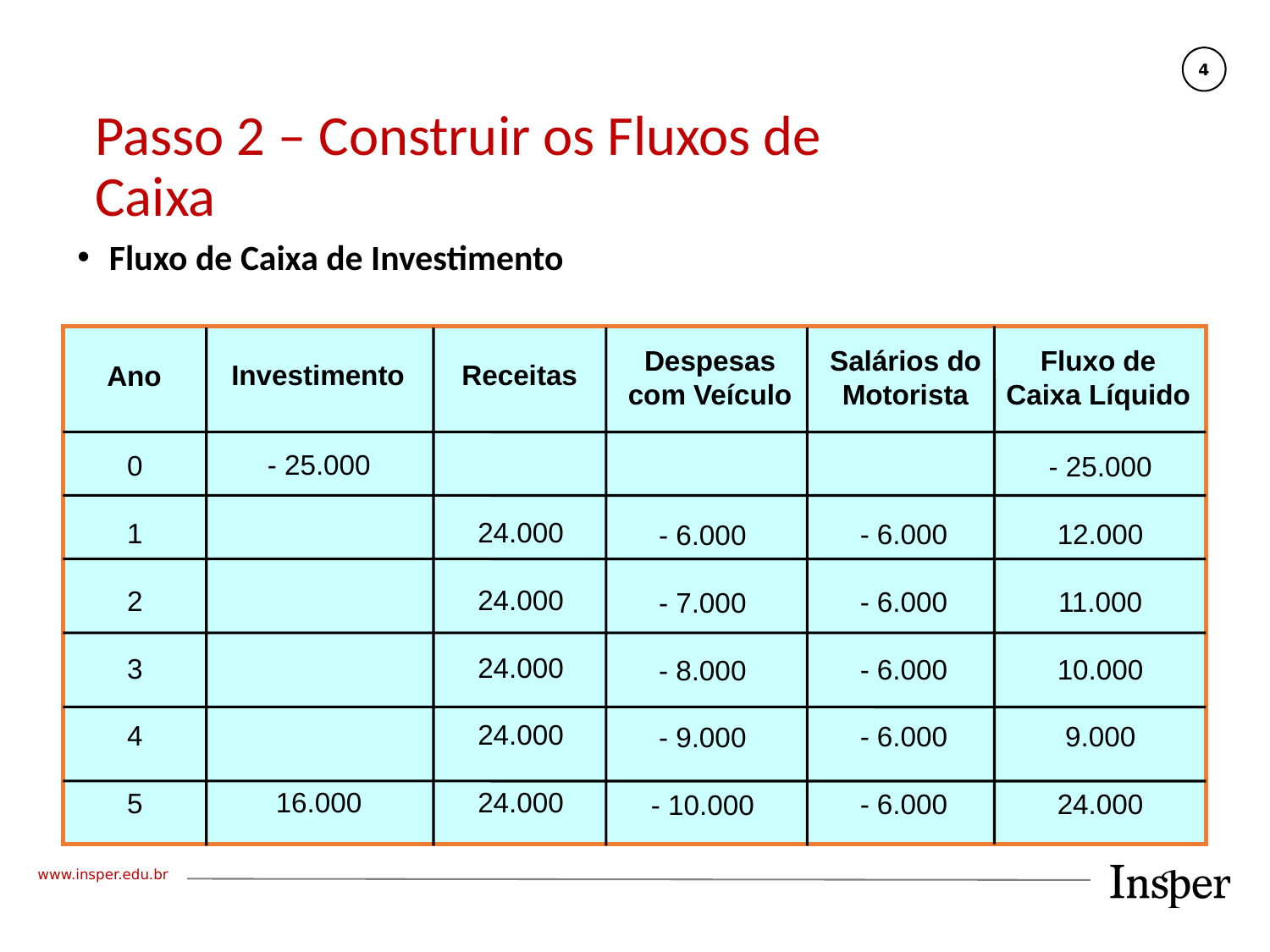

# Passo 2 – Construir os Fluxos de Caixa
Fluxo de Caixa de Investimento

Despesas
com Veículo
Salários do
Motorista
Fluxo de
Caixa Líquido
Investimento
Receitas
Ano

- 25.000

16.000

24.000

24.000

24.000

24.000

24.000
0

1

2

3

4

5

- 6.000

- 6.000

- 6.000

- 6.000

- 6.000
- 25.000

12.000

11.000

10.000

9.000

24.000

- 6.000

- 7.000

- 8.000

- 9.000

- 10.000